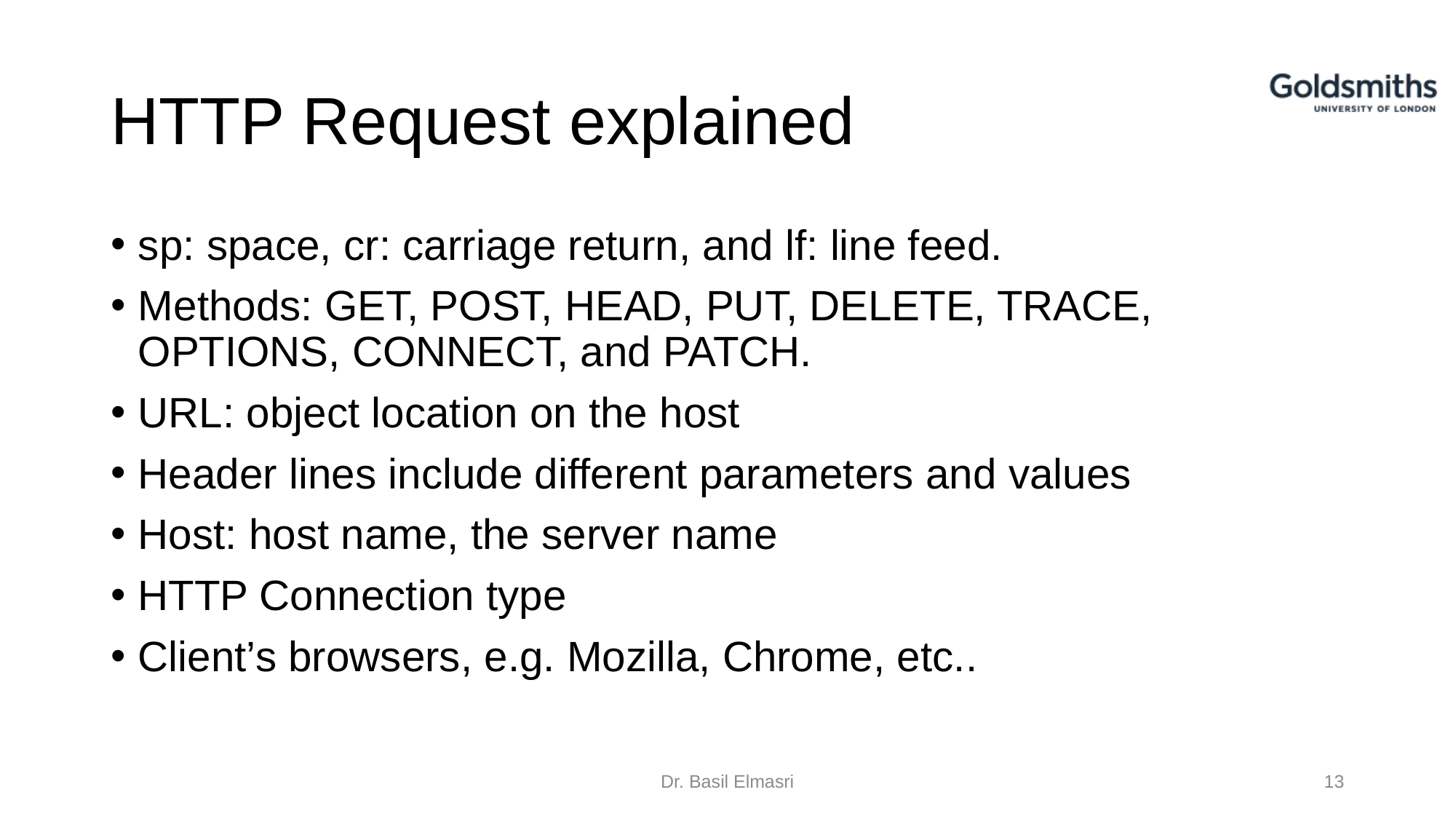

# HTTP Request explained
sp: space, cr: carriage return, and lf: line feed.
Methods: GET, POST, HEAD, PUT, DELETE, TRACE, OPTIONS, CONNECT, and PATCH.
URL: object location on the host
Header lines include different parameters and values
Host: host name, the server name
HTTP Connection type
Client’s browsers, e.g. Mozilla, Chrome, etc..
Dr. Basil Elmasri
13